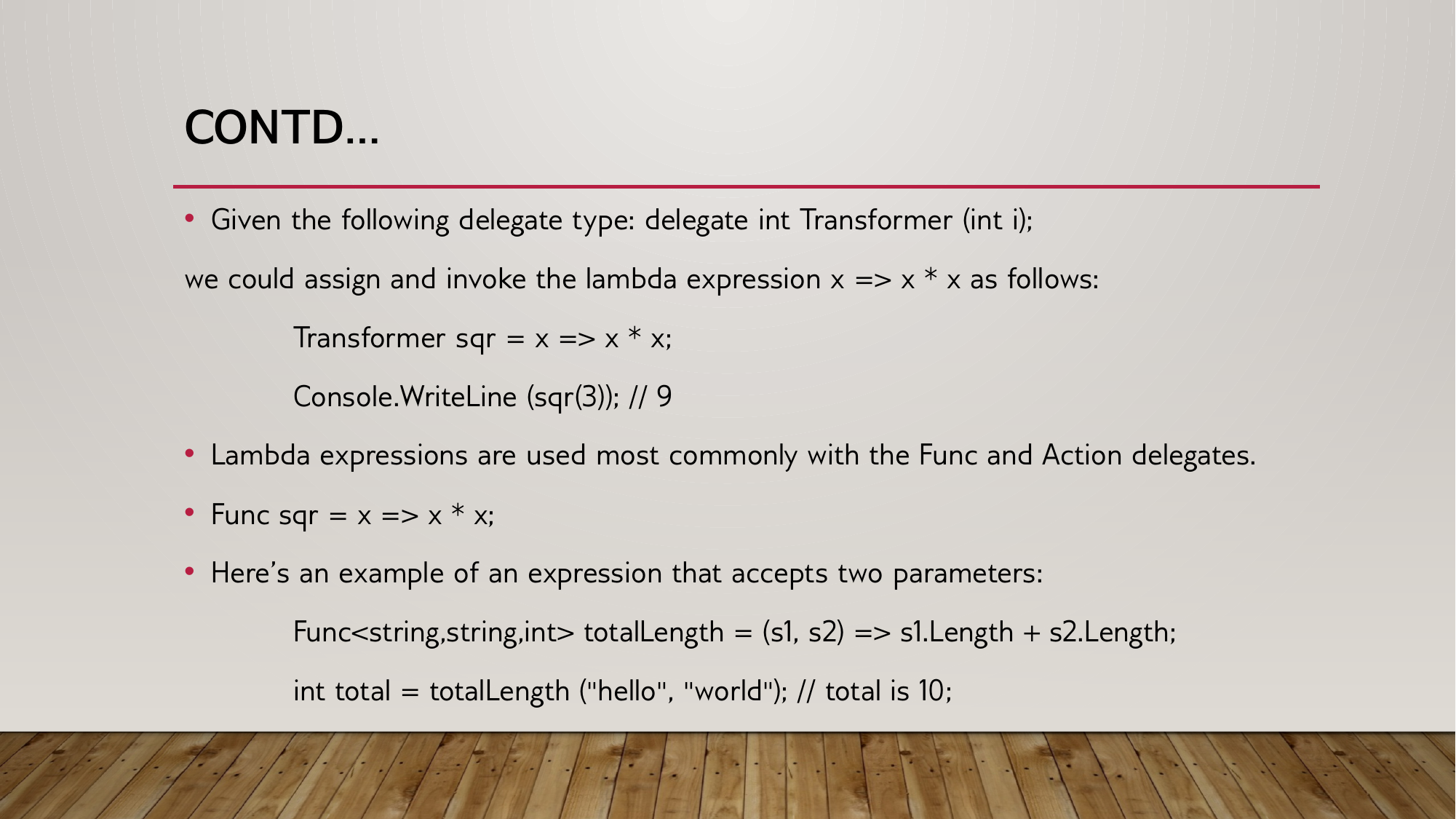

# Contd…
Given the following delegate type: delegate int Transformer (int i);
we could assign and invoke the lambda expression x => x * x as follows:
	Transformer sqr = x => x * x;
	Console.WriteLine (sqr(3)); // 9
Lambda expressions are used most commonly with the Func and Action delegates.
Func sqr = x => x * x;
Here’s an example of an expression that accepts two parameters:
	Func<string,string,int> totalLength = (s1, s2) => s1.Length + s2.Length;
	int total = totalLength ("hello", "world"); // total is 10;